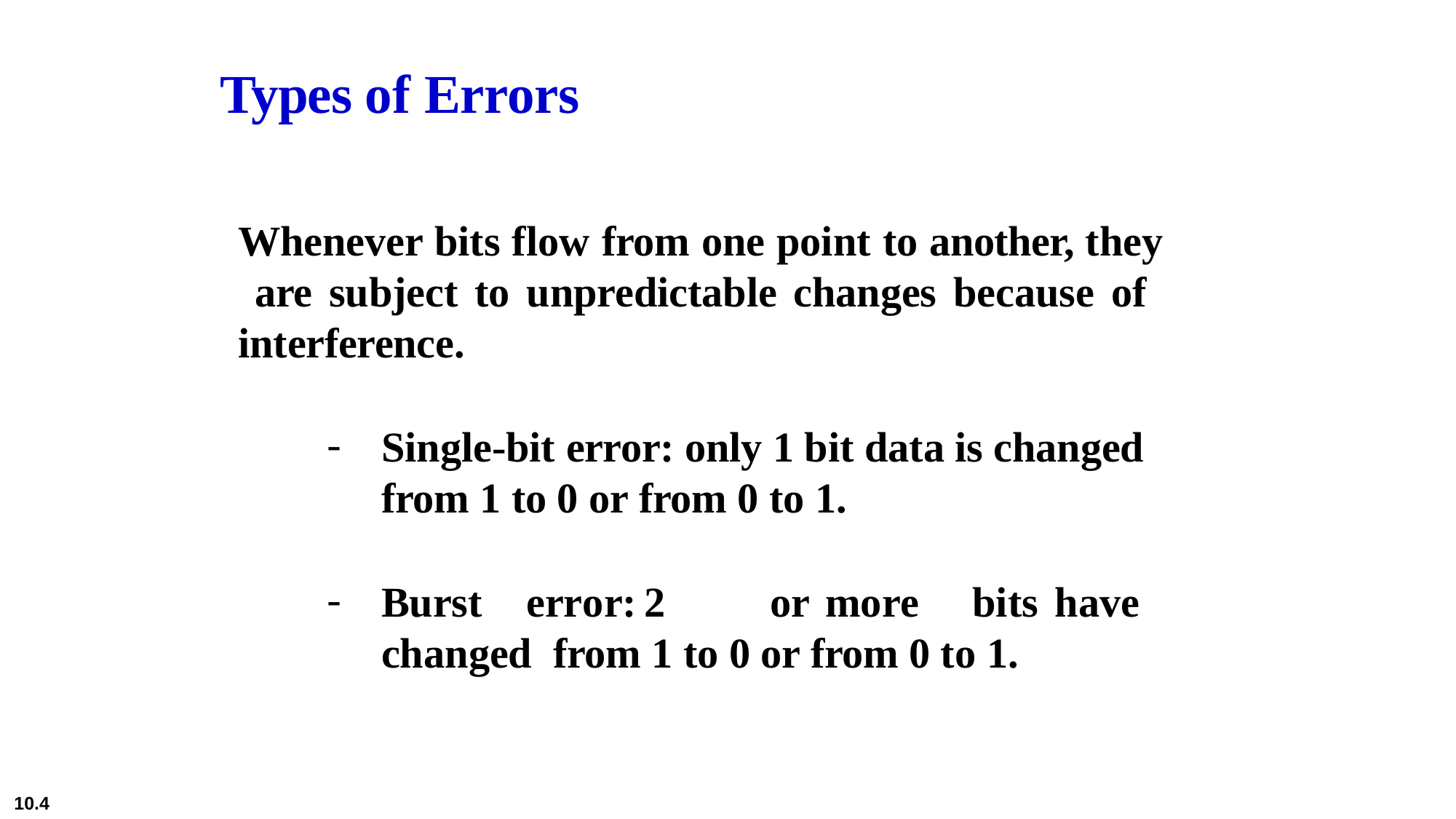

# Types of Errors
Whenever bits flow from one point to another, they  are subject to unpredictable changes because of  interference.

Single-bit error: only 1 bit data is changed  from 1 to 0 or from 0 to 1.

Burst	error:	2	or more	bits	have	changed  from 1 to 0 or from 0 to 1.
10.4